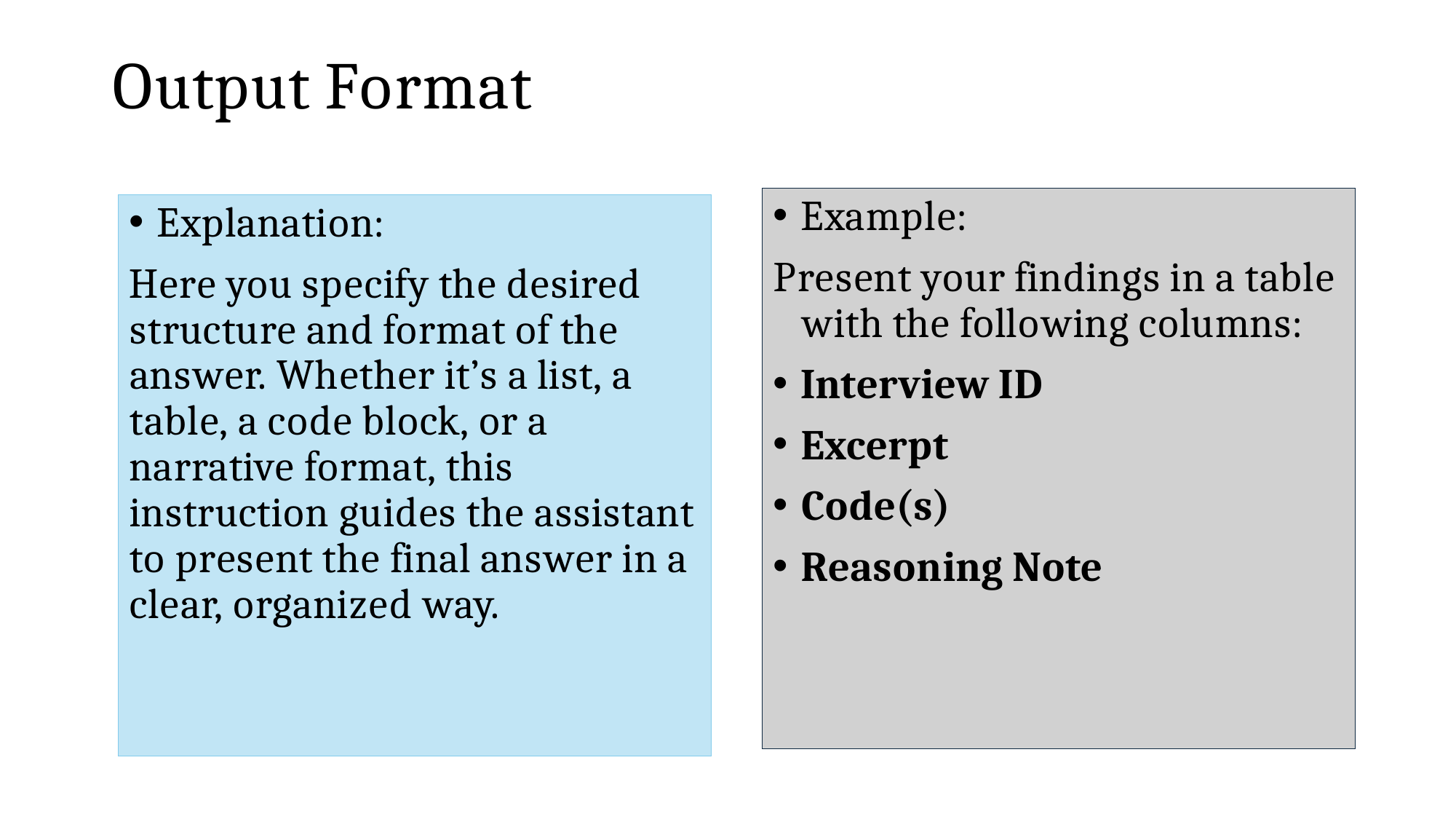

# Output Format
Example:
Present your findings in a table with the following columns:
Interview ID
Excerpt
Code(s)
Reasoning Note

Explanation:
Here you specify the desired structure and format of the answer. Whether it’s a list, a table, a code block, or a narrative format, this instruction guides the assistant to present the final answer in a clear, organized way.